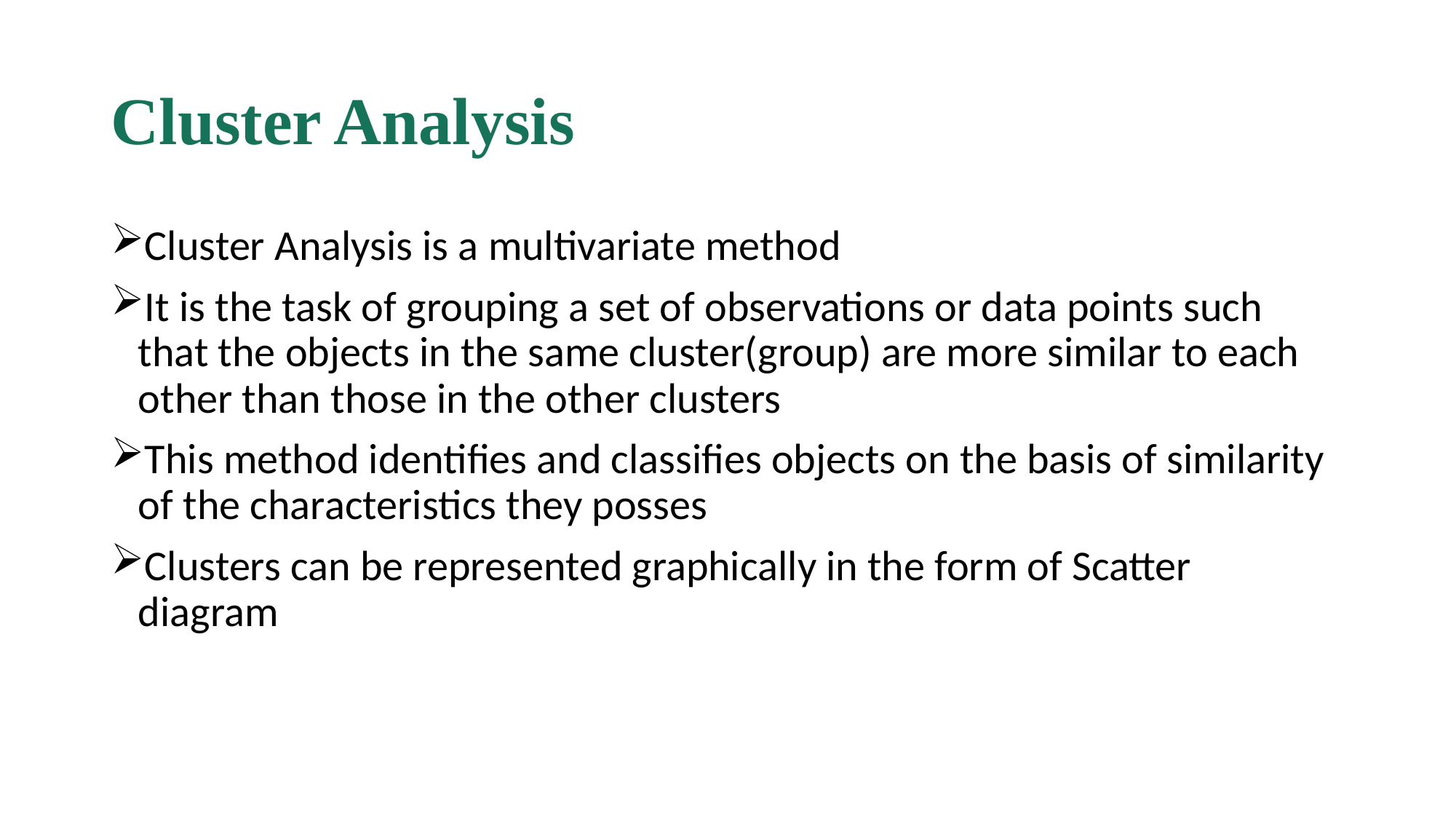

# Cluster Analysis
Cluster Analysis is a multivariate method
It is the task of grouping a set of observations or data points such that the objects in the same cluster(group) are more similar to each other than those in the other clusters
This method identifies and classifies objects on the basis of similarity of the characteristics they posses
Clusters can be represented graphically in the form of Scatter diagram